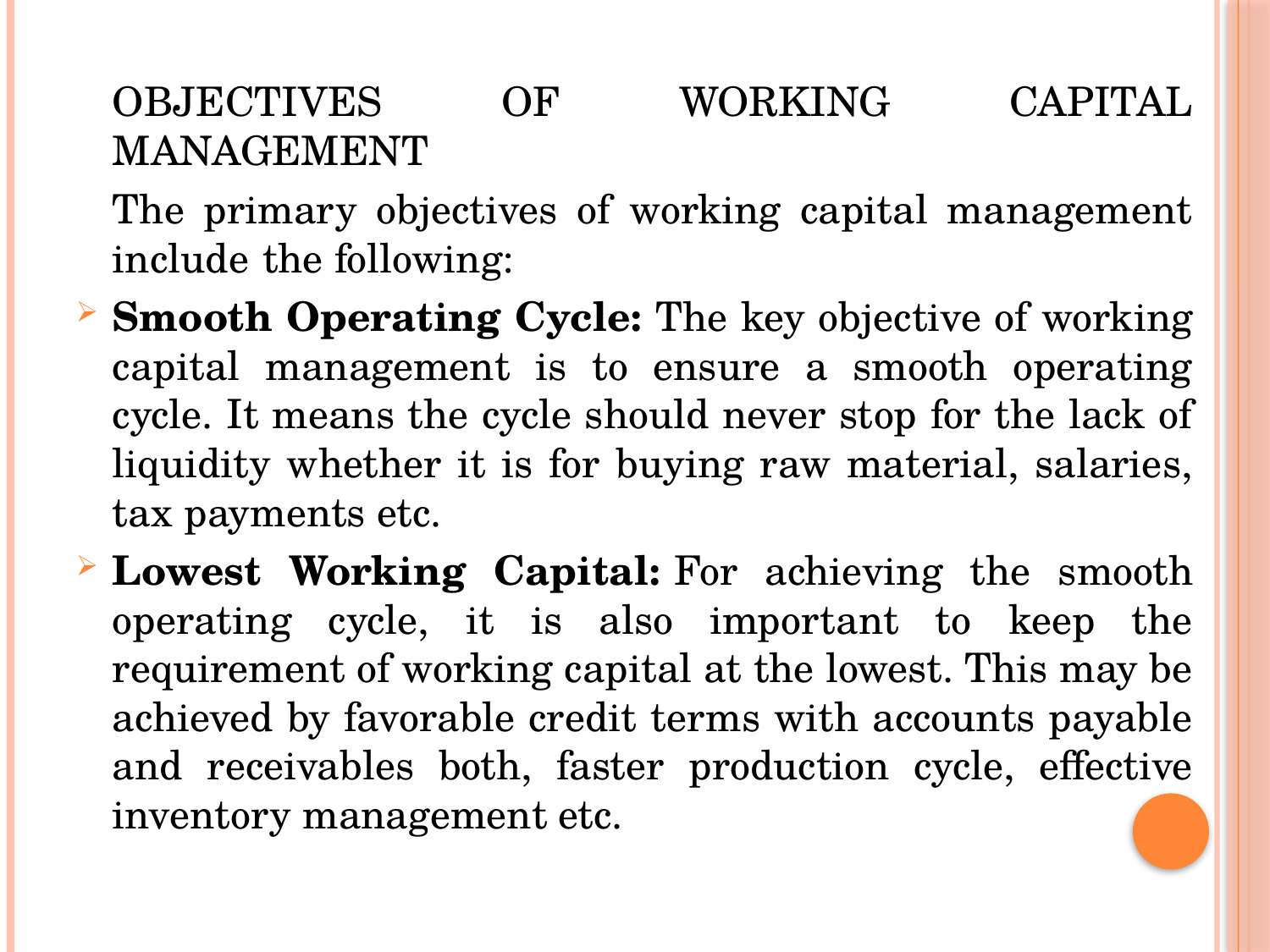

OBJECTIVES OF WORKING CAPITAL MANAGEMENT
	The primary objectives of working capital management include the following:
Smooth Operating Cycle: The key objective of working capital management is to ensure a smooth operating cycle. It means the cycle should never stop for the lack of liquidity whether it is for buying raw material, salaries, tax payments etc.
Lowest Working Capital: For achieving the smooth operating cycle, it is also important to keep the requirement of working capital at the lowest. This may be achieved by favorable credit terms with accounts payable and receivables both, faster production cycle, effective inventory management etc.